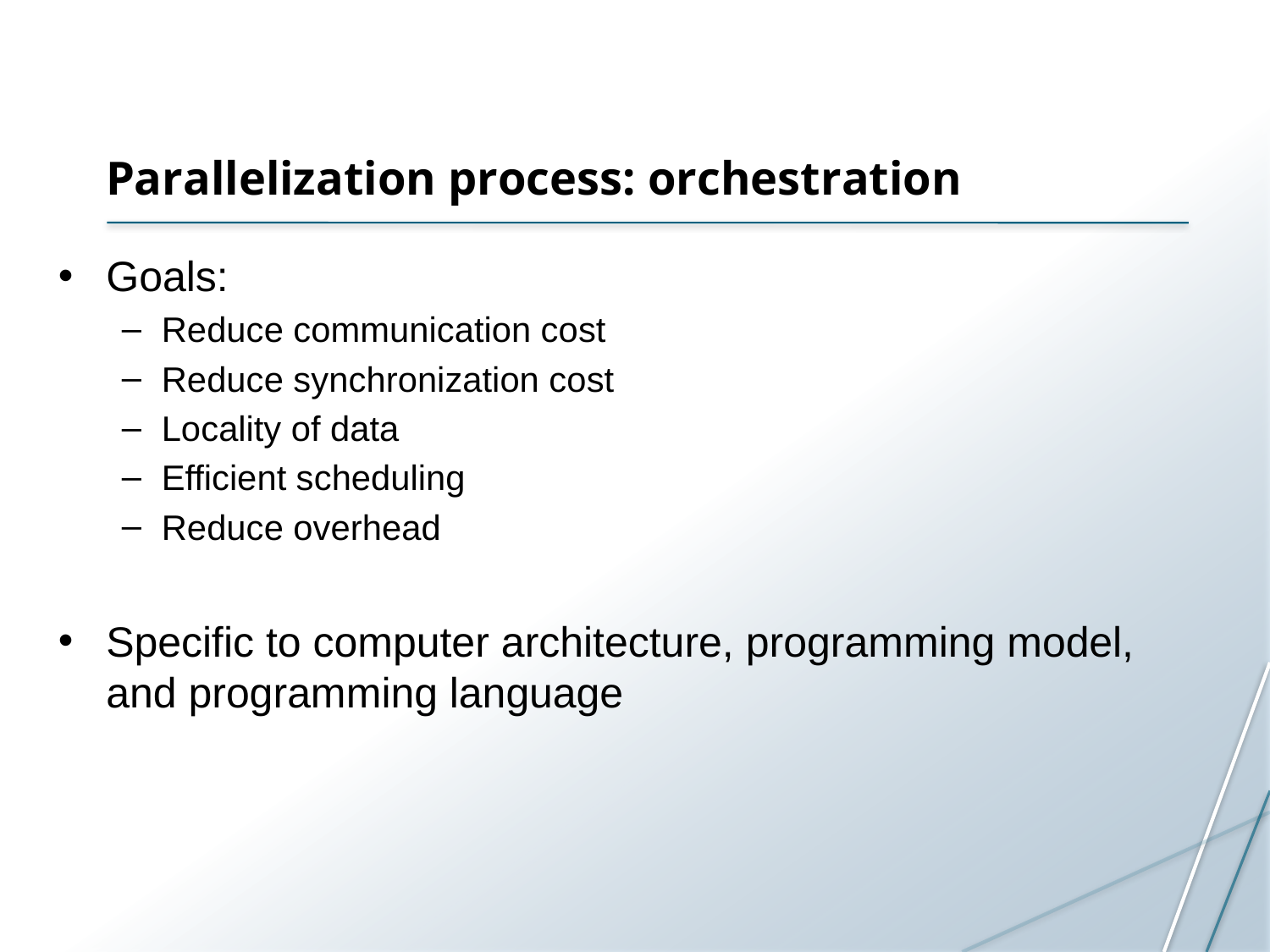

# Parallelization process: orchestration
Goals:
Reduce communication cost
Reduce synchronization cost
Locality of data
Efficient scheduling
Reduce overhead

Specific to computer architecture, programming model, and programming language